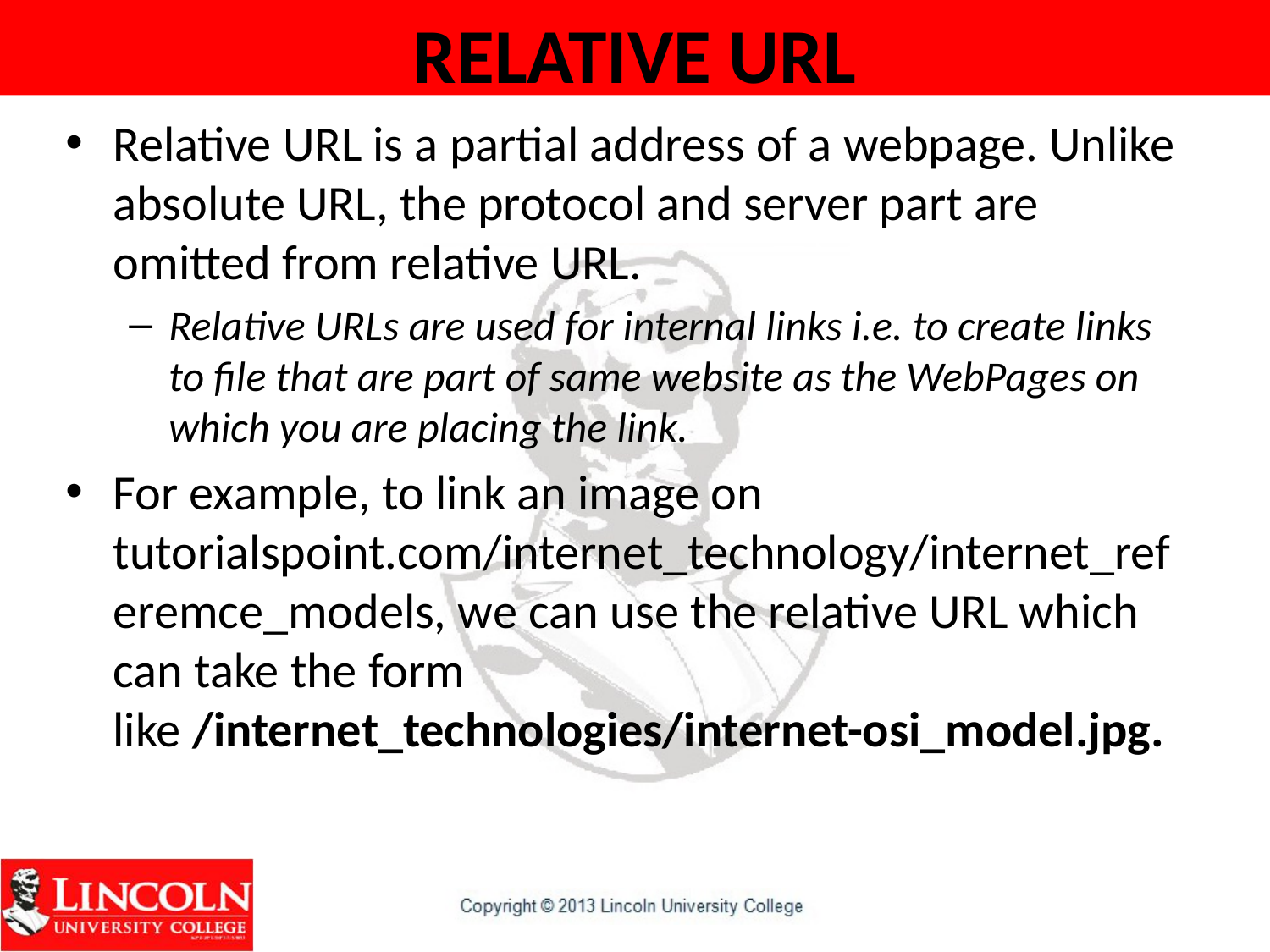

# RELATIVE URL
Relative URL is a partial address of a webpage. Unlike absolute URL, the protocol and server part are omitted from relative URL.
Relative URLs are used for internal links i.e. to create links to file that are part of same website as the WebPages on which you are placing the link.
For example, to link an image on tutorialspoint.com/internet_technology/internet_referemce_models, we can use the relative URL which can take the form like /internet_technologies/internet-osi_model.jpg.